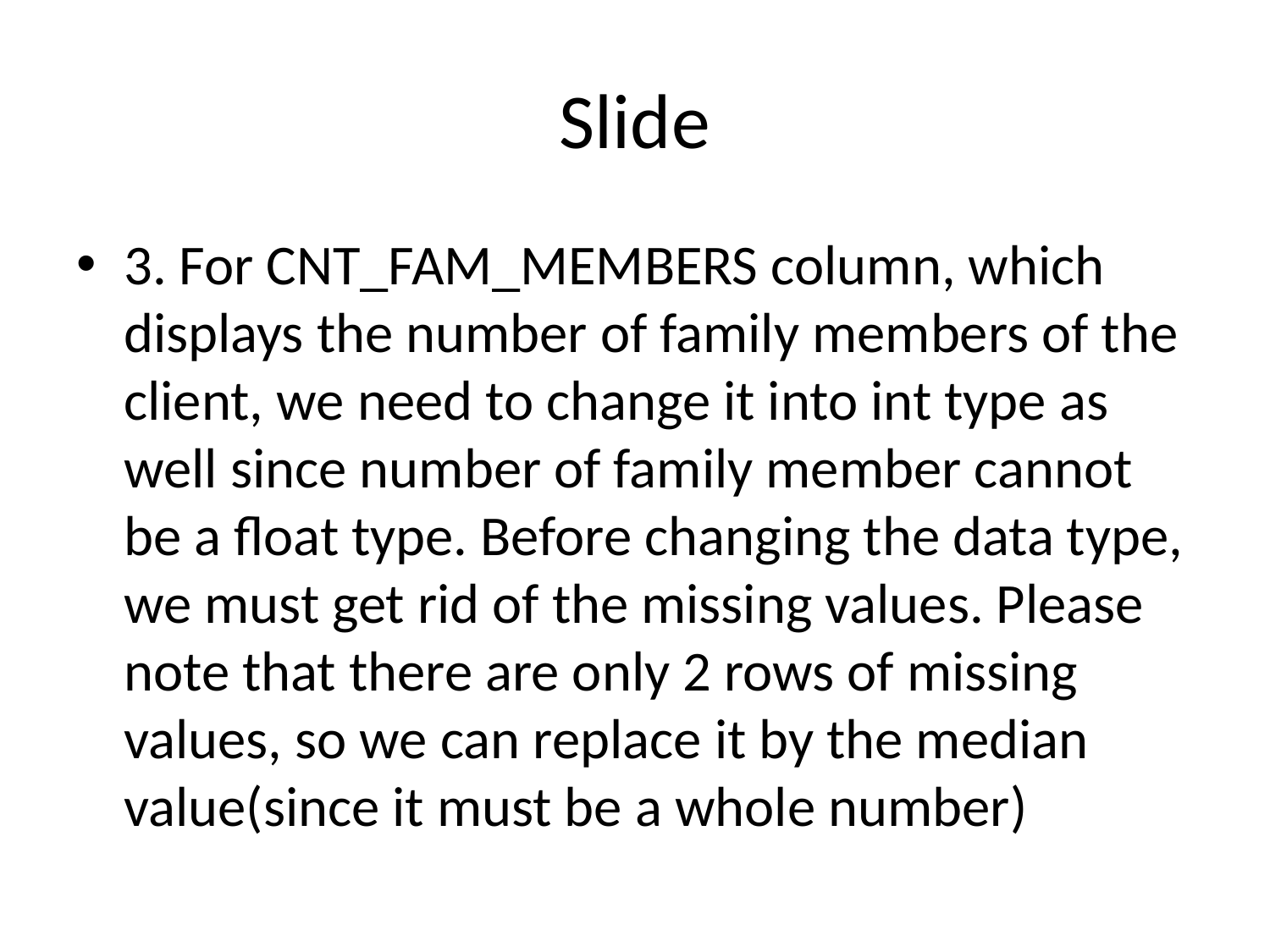

# Slide
3. For CNT_FAM_MEMBERS column, which displays the number of family members of the client, we need to change it into int type as well since number of family member cannot be a float type. Before changing the data type, we must get rid of the missing values. Please note that there are only 2 rows of missing values, so we can replace it by the median value(since it must be a whole number)